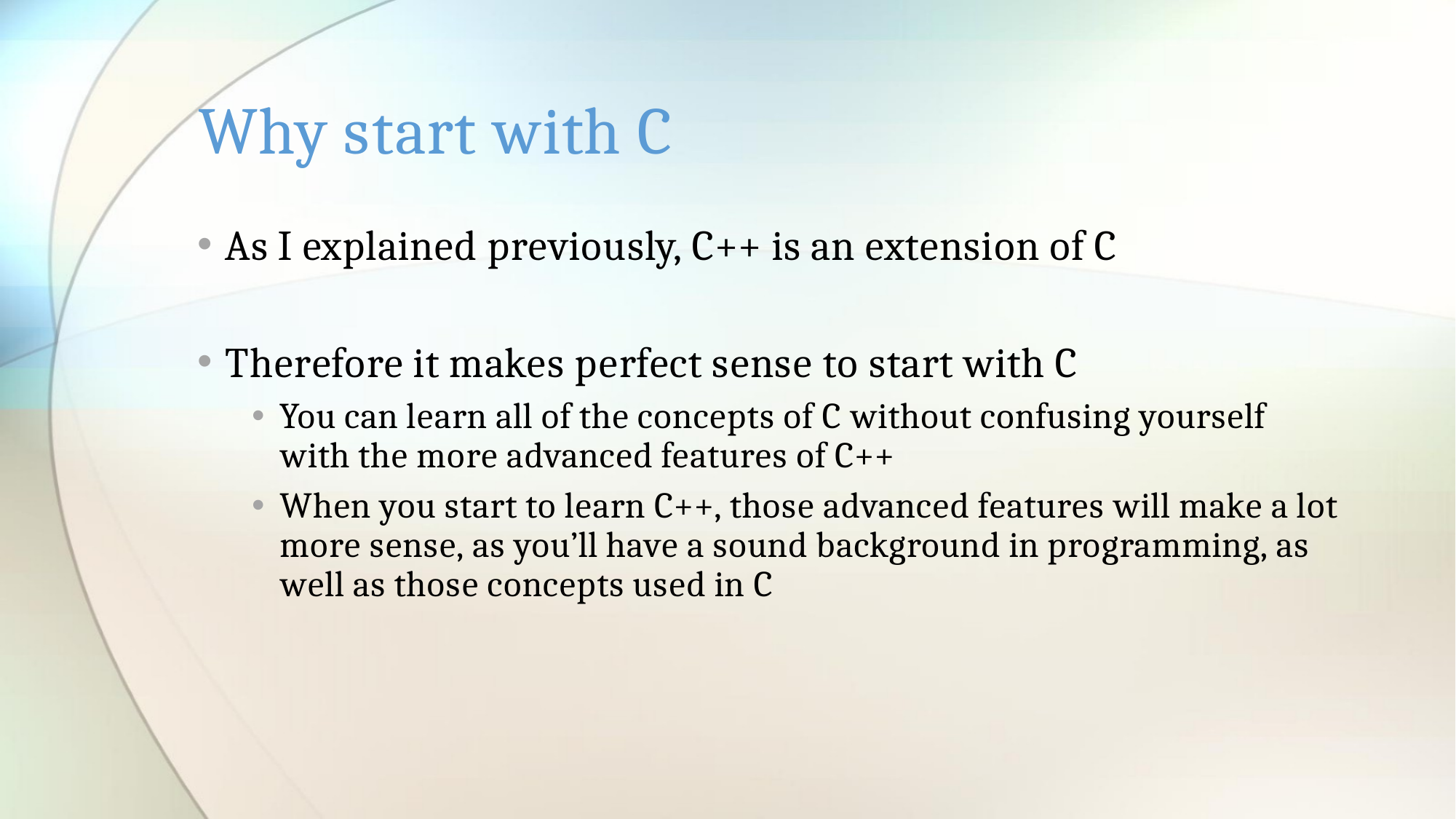

# Why start with C
As I explained previously, C++ is an extension of C

Therefore it makes perfect sense to start with C
You can learn all of the concepts of C without confusing yourself with the more advanced features of C++
When you start to learn C++, those advanced features will make a lot more sense, as you’ll have a sound background in programming, as well as those concepts used in C